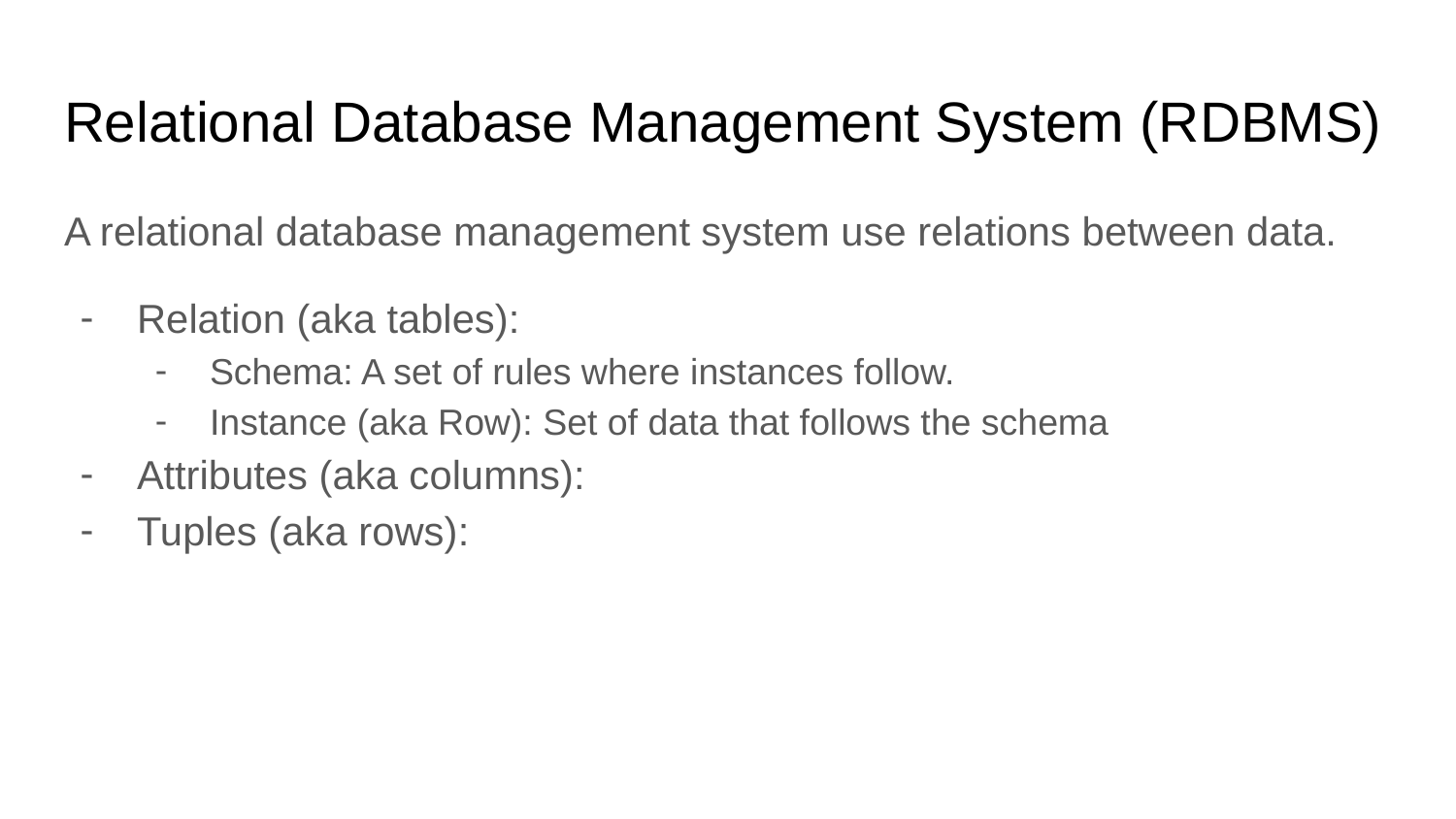

# Relational Database Management System (RDBMS)
A relational database management system use relations between data.
Relation (aka tables):
Schema: A set of rules where instances follow.
Instance (aka Row): Set of data that follows the schema
Attributes (aka columns):
Tuples (aka rows):